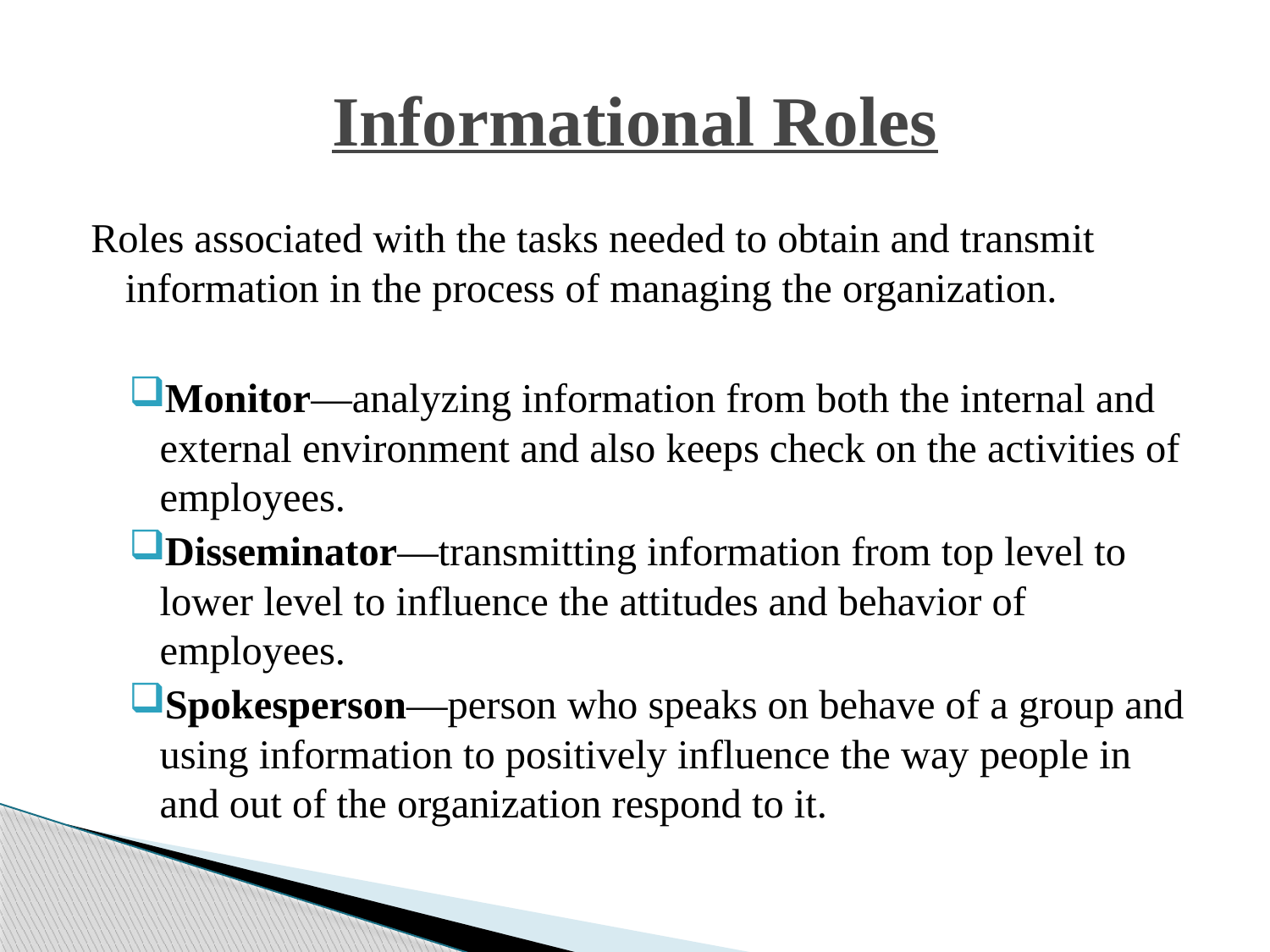

# Informational Roles
Roles associated with the tasks needed to obtain and transmit information in the process of managing the organization.

Monitor—analyzing information from both the internal and external environment and also keeps check on the activities of employees.
Disseminator—transmitting information from top level to lower level to influence the attitudes and behavior of employees.
Spokesperson—person who speaks on behave of a group and using information to positively influence the way people in and out of the organization respond to it.